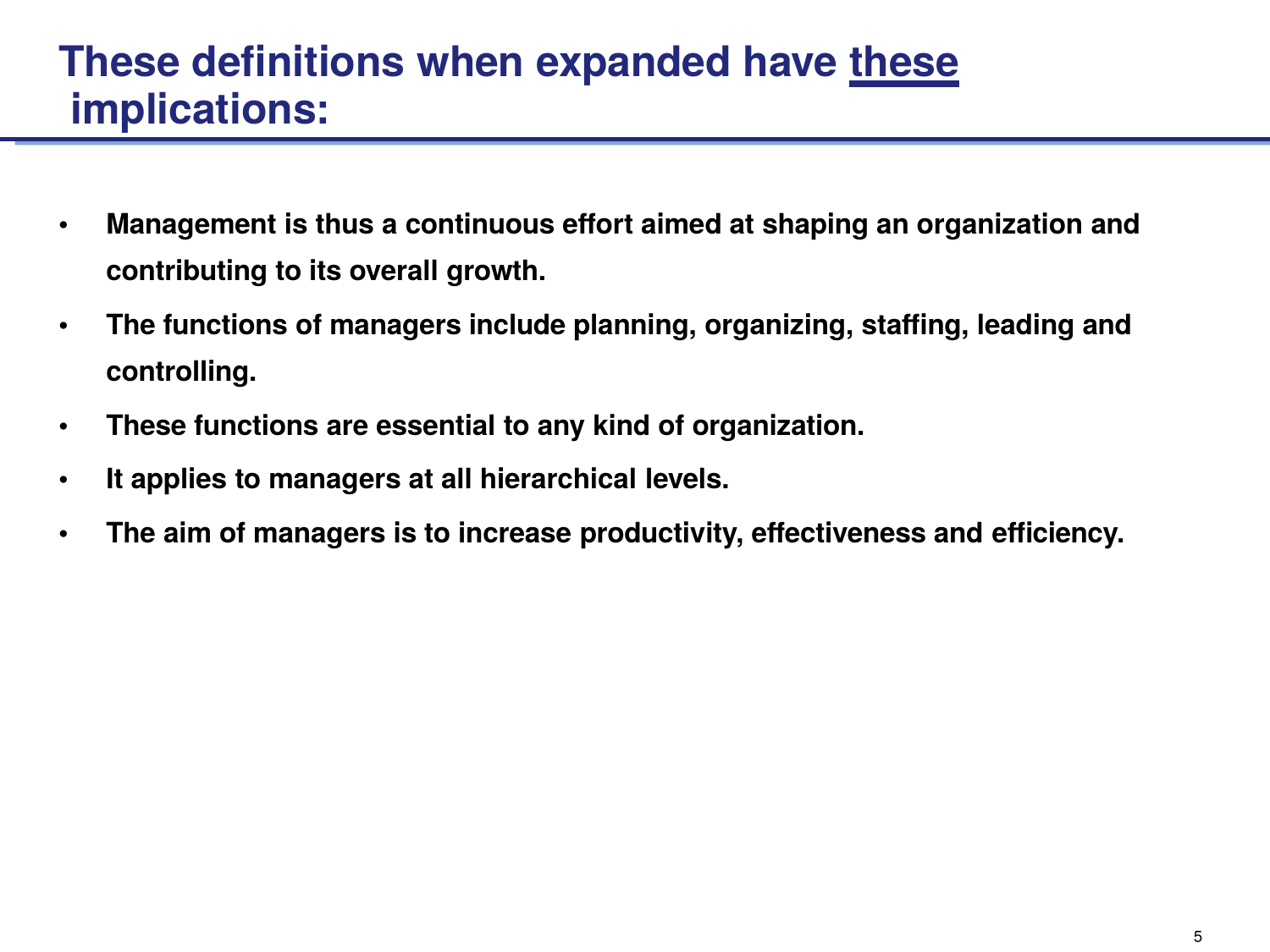

# These definitions when expanded have these  implications:
Management is thus a continuous effort aimed at shaping an organization and  contributing to its overall growth.
The functions of managers include planning, organizing, staffing, leading and  controlling.
These functions are essential to any kind of organization.
It applies to managers at all hierarchical levels.
The aim of managers is to increase productivity, effectiveness and efficiency.
5